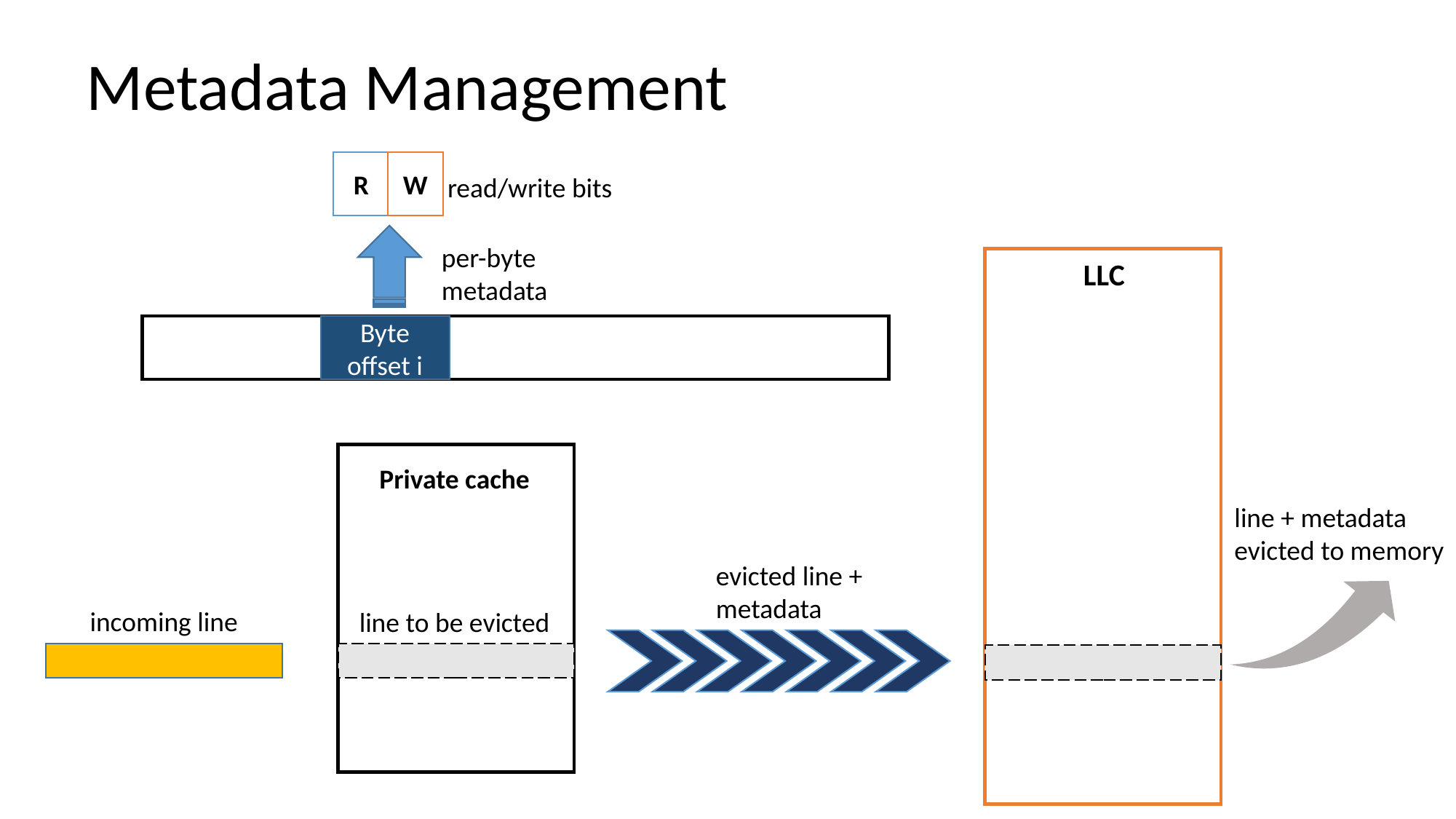

# Metadata Management
W
R
read/write bits

per-byte metadata

LLC

Byte offset i

Private cache
line + metadata evicted to memory
evicted line + metadata

incoming line
line to be evicted